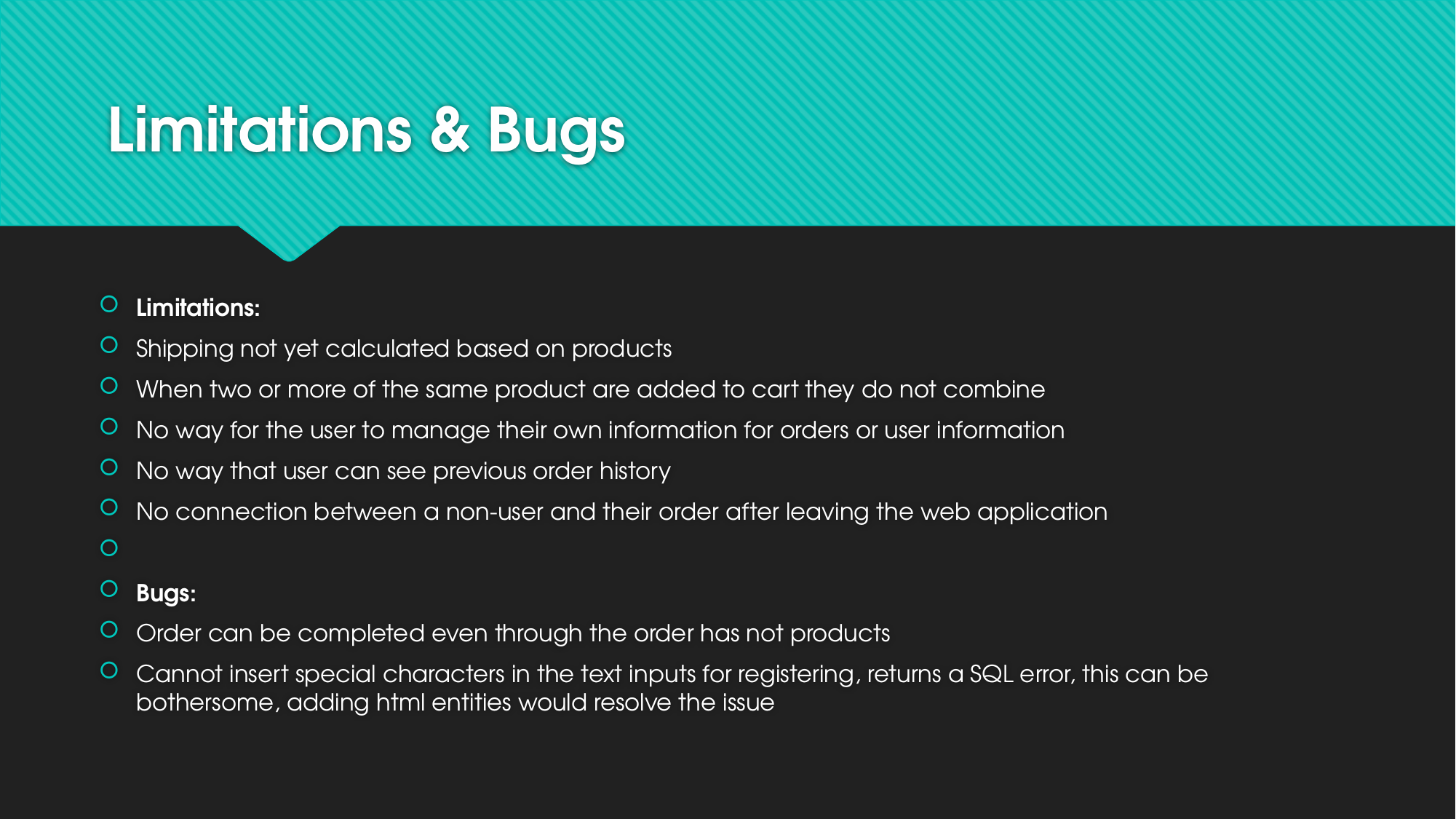

# Limitations & Bugs
Limitations:
Shipping not yet calculated based on products
When two or more of the same product are added to cart they do not combine
No way for the user to manage their own information for orders or user information
No way that user can see previous order history
No connection between a non-user and their order after leaving the web application

Bugs:
Order can be completed even through the order has not products
Cannot insert special characters in the text inputs for registering, returns a SQL error, this can be bothersome, adding html entities would resolve the issue